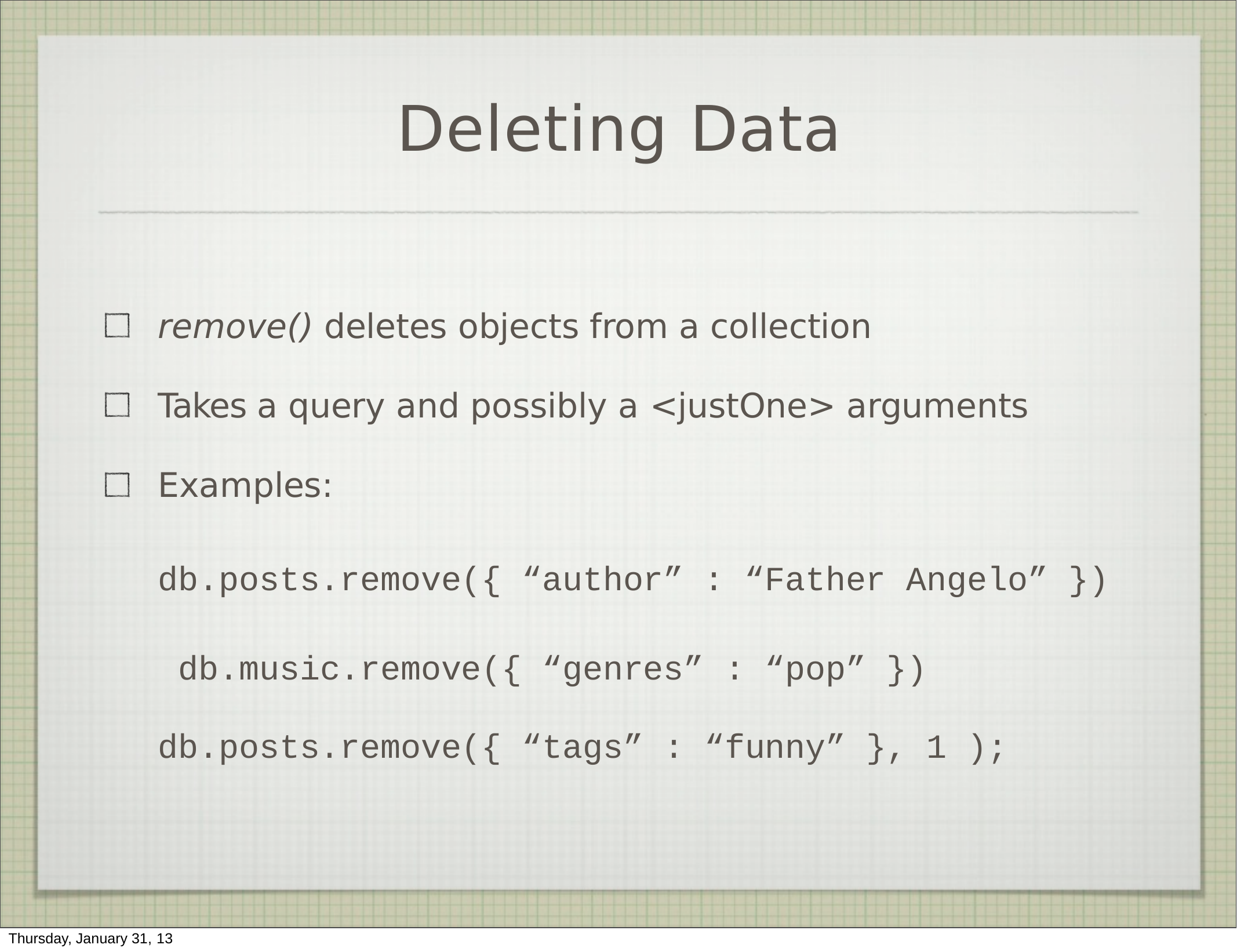

# Deleting Data
remove() deletes objects from a collection
Takes a query and possibly a <justOne> arguments  Examples:
db.posts.remove({ “author” : “Father Angelo” })  db.music.remove({ “genres” : “pop” })
db.posts.remove({ “tags” : “funny” }, 1 );

Thursday, January 31, 13